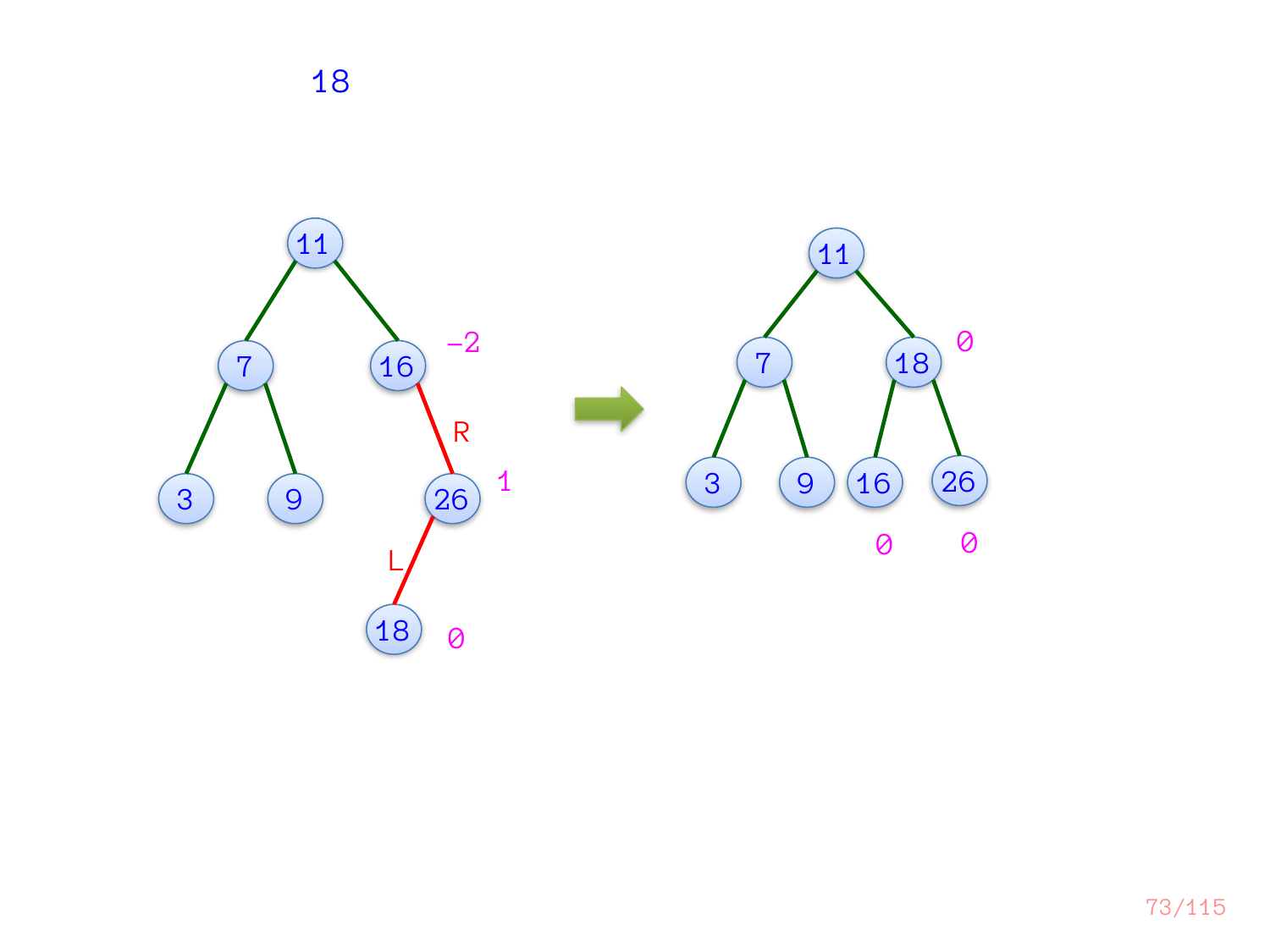

18
11
11
0
7
18

26
3
9
16
0
0
-2
7
16
R
1
3
9
26
L
18
0
73/115